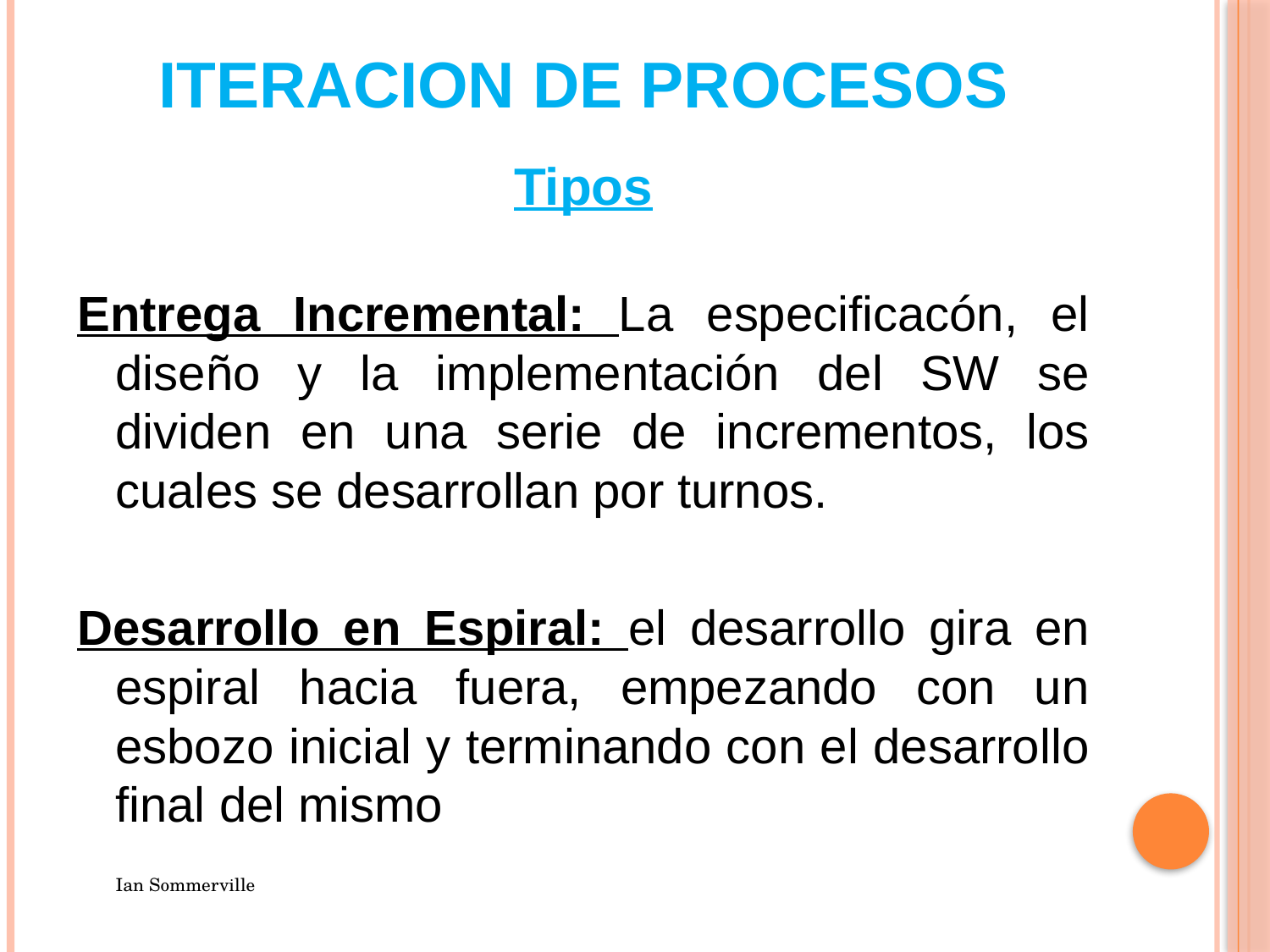

# Iteracion de procesos
Tipos

Entrega Incremental: La especificacón, el diseño y la implementación del SW se dividen en una serie de incrementos, los cuales se desarrollan por turnos.

Desarrollo en Espiral: el desarrollo gira en espiral hacia fuera, empezando con un esbozo inicial y terminando con el desarrollo final del mismo
														Ian Sommerville